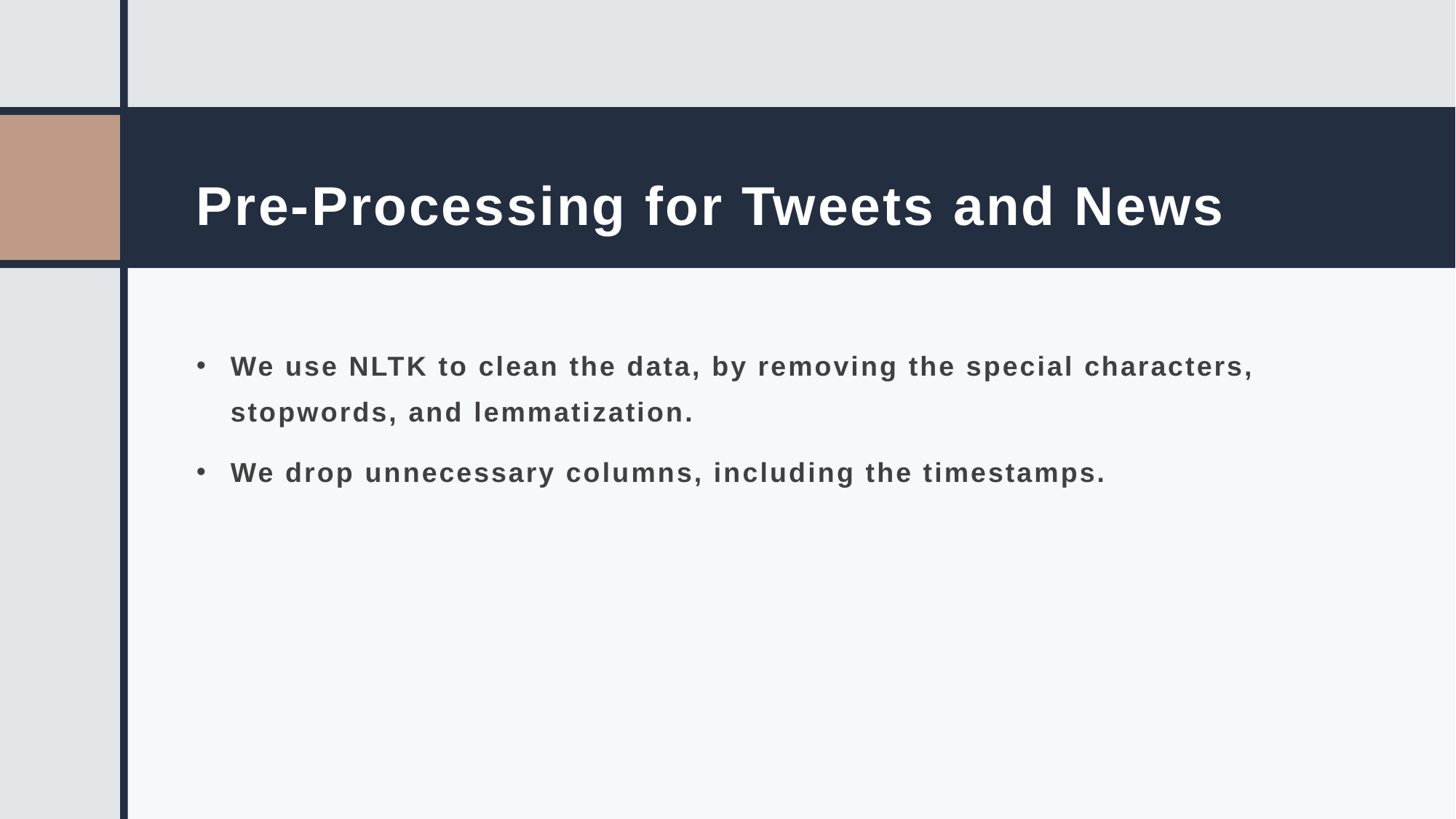

# Pre-Processing for Tweets and News

We use NLTK to clean the data, by removing the special characters, stopwords, and lemmatization.
We drop unnecessary columns, including the timestamps.